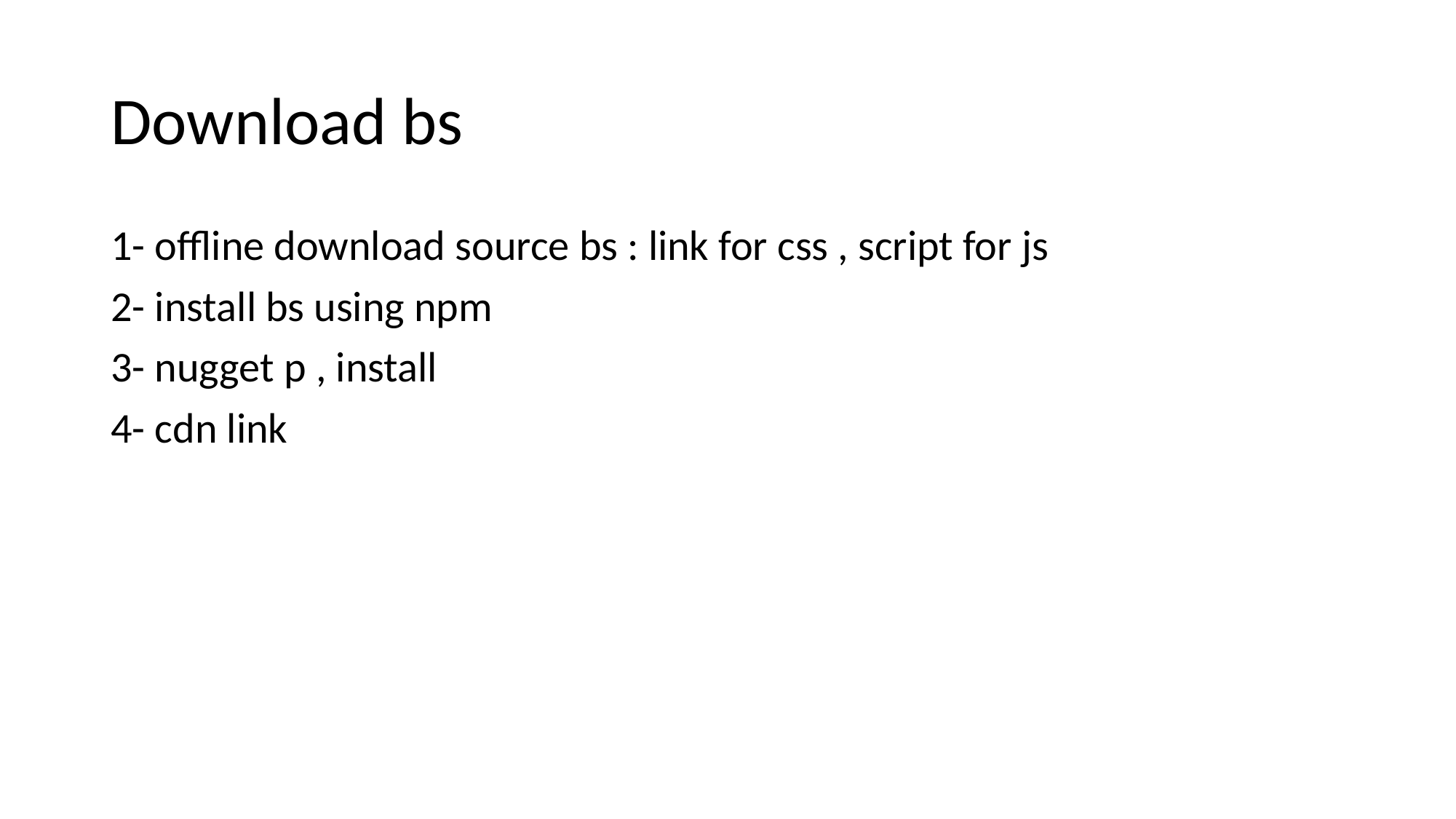

# Download bs
1- offline download source bs : link for css , script for js
2- install bs using npm
3- nugget p , install
4- cdn link